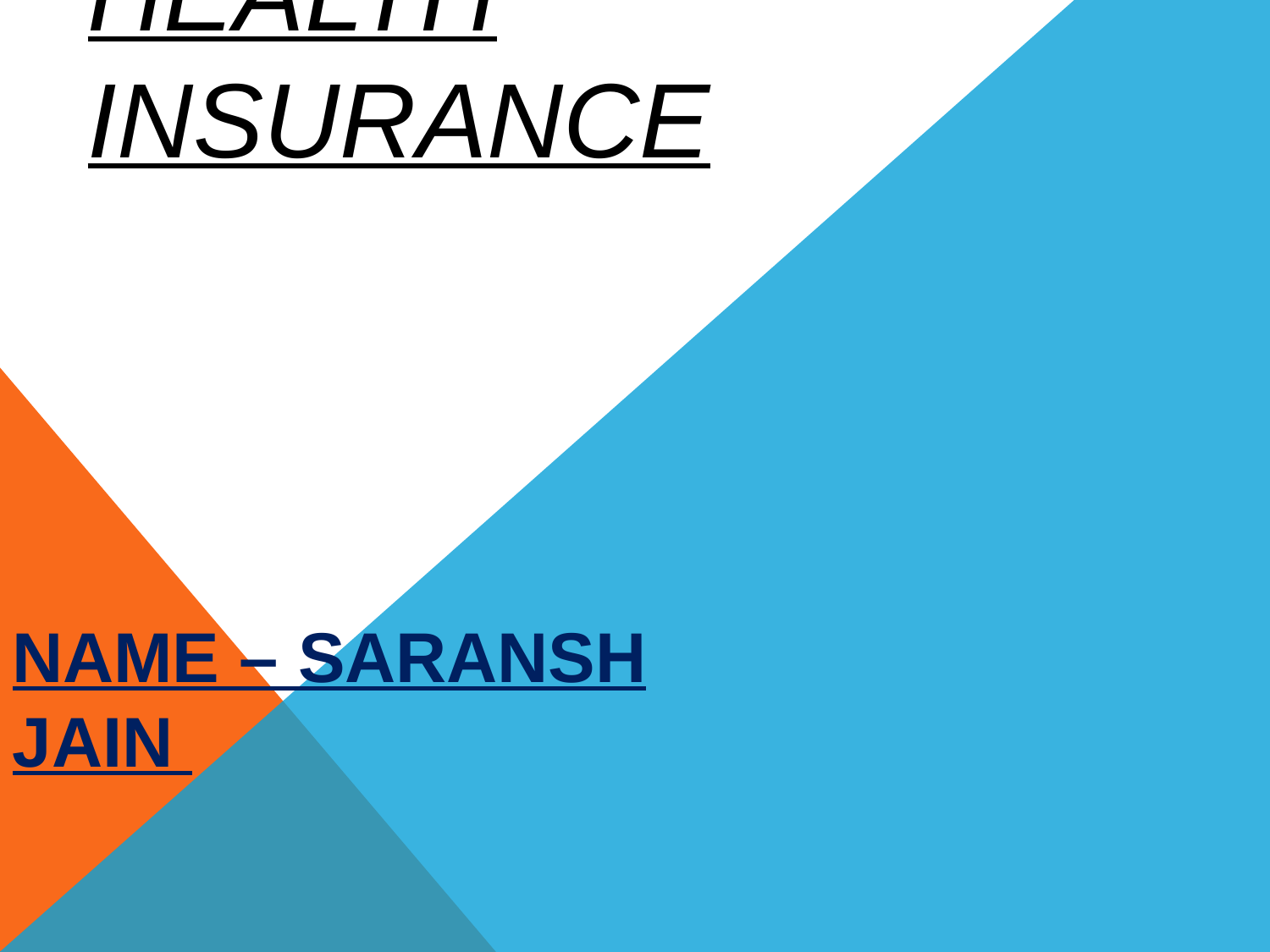

# HEALTH INSURANCE
NAME – SARANSH JAIN